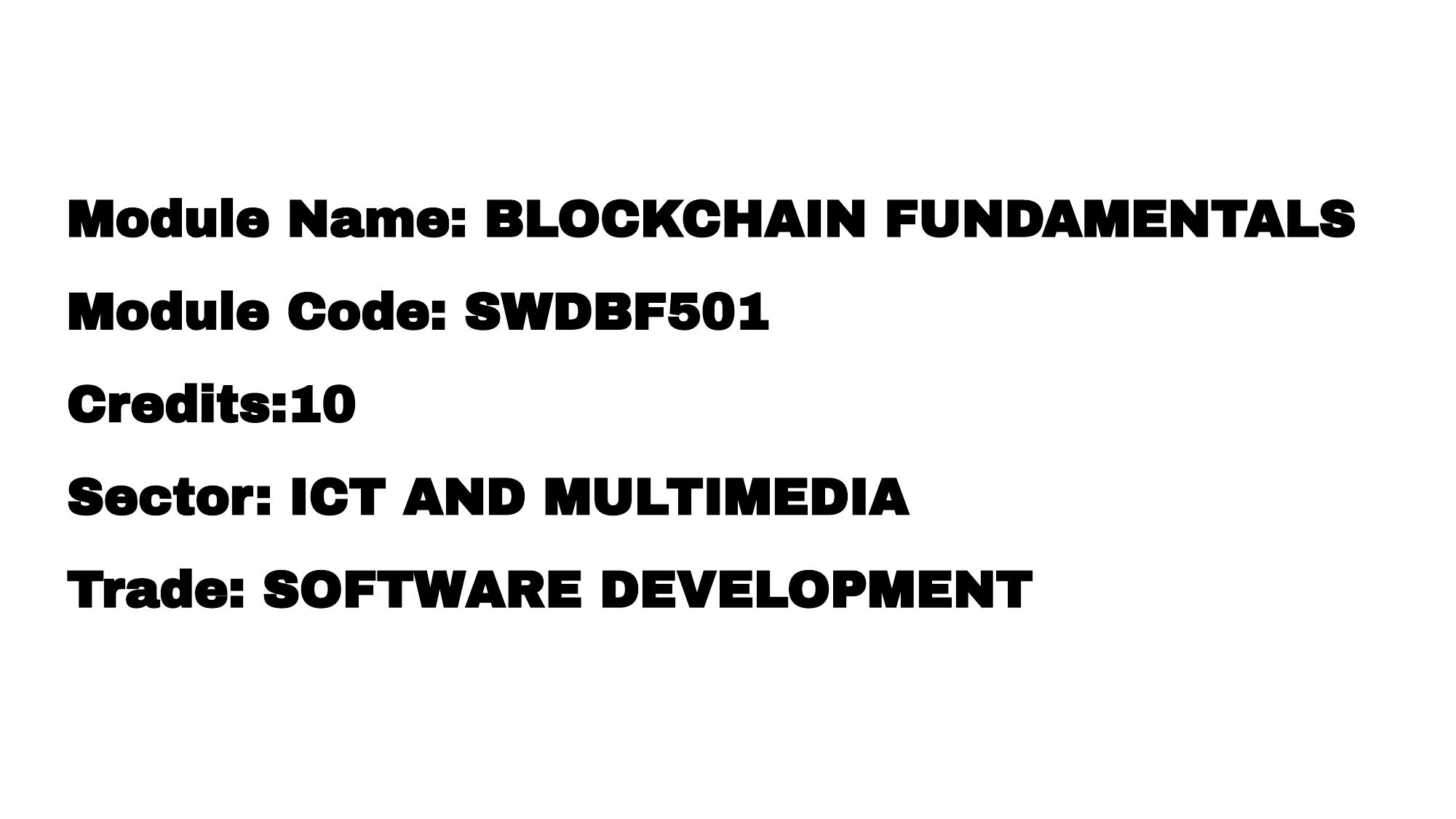

# Module Name: BLOCKCHAIN FUNDAMENTALS Module Code: SWDBF501 Credits:10 Sector: ICT AND MULTIMEDIA Trade: SOFTWARE DEVELOPMENT